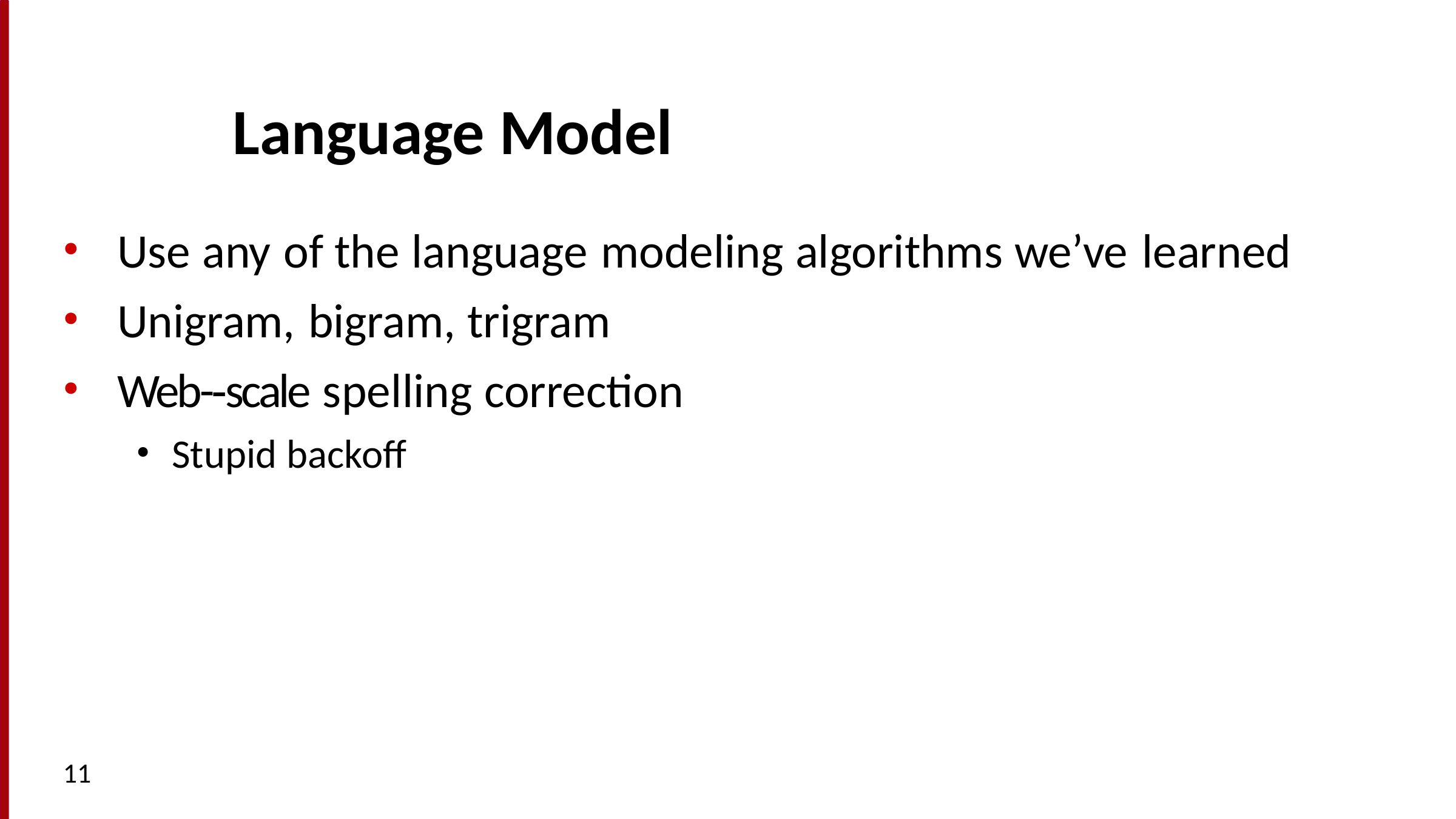

# Language Model
Use any of the language modeling algorithms we’ve learned
Unigram, bigram, trigram
Web-­‐scale spelling correction
Stupid backoff
11